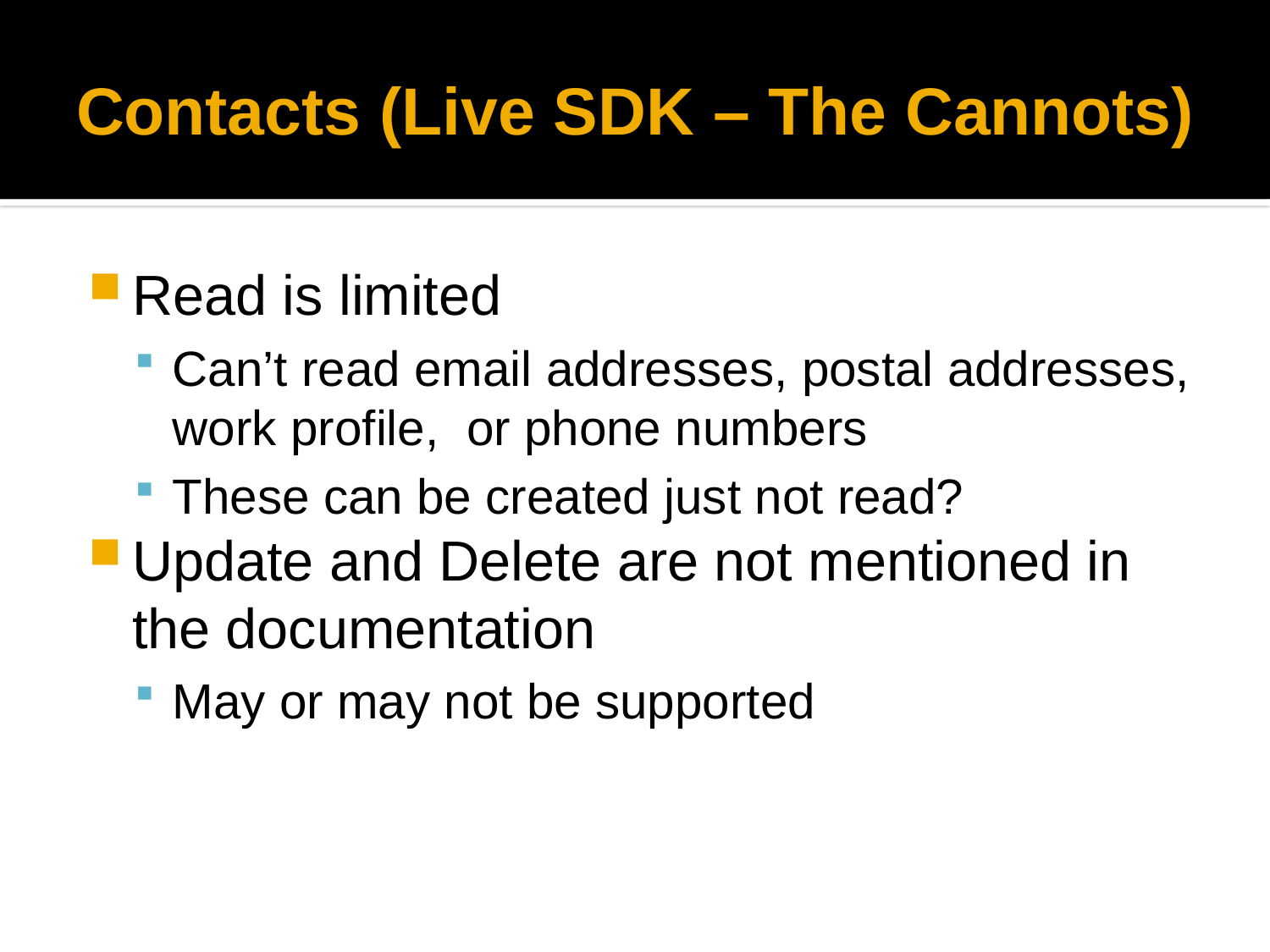

# Contacts (Live SDK – The Cannots)
Read is limited
Can’t read email addresses, postal addresses, work profile,  or phone numbers
These can be created just not read?
Update and Delete are not mentioned in the documentation
May or may not be supported